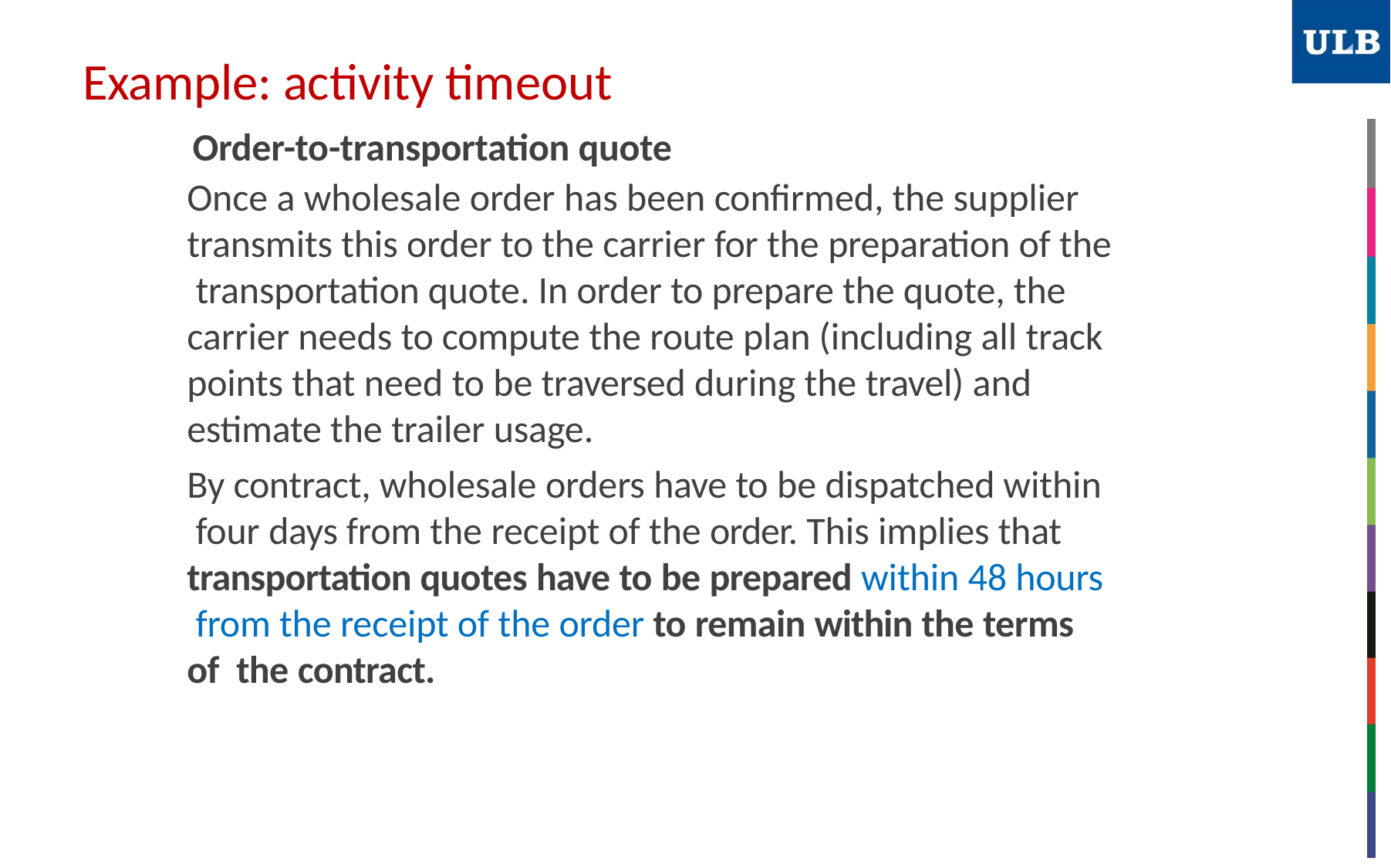

# Example: activity timeout
Order-to-transportation quote
Once a wholesale order has been confirmed, the supplier  transmits this order to the carrier for the preparation of the  transportation quote. In order to prepare the quote, the  carrier needs to compute the route plan (including all track  points that need to be traversed during the travel) and  estimate the trailer usage.
By contract, wholesale orders have to be dispatched within  four days from the receipt of the order. This implies that  transportation quotes have to be prepared within 48 hours  from the receipt of the order to remain within the terms of  the contract.